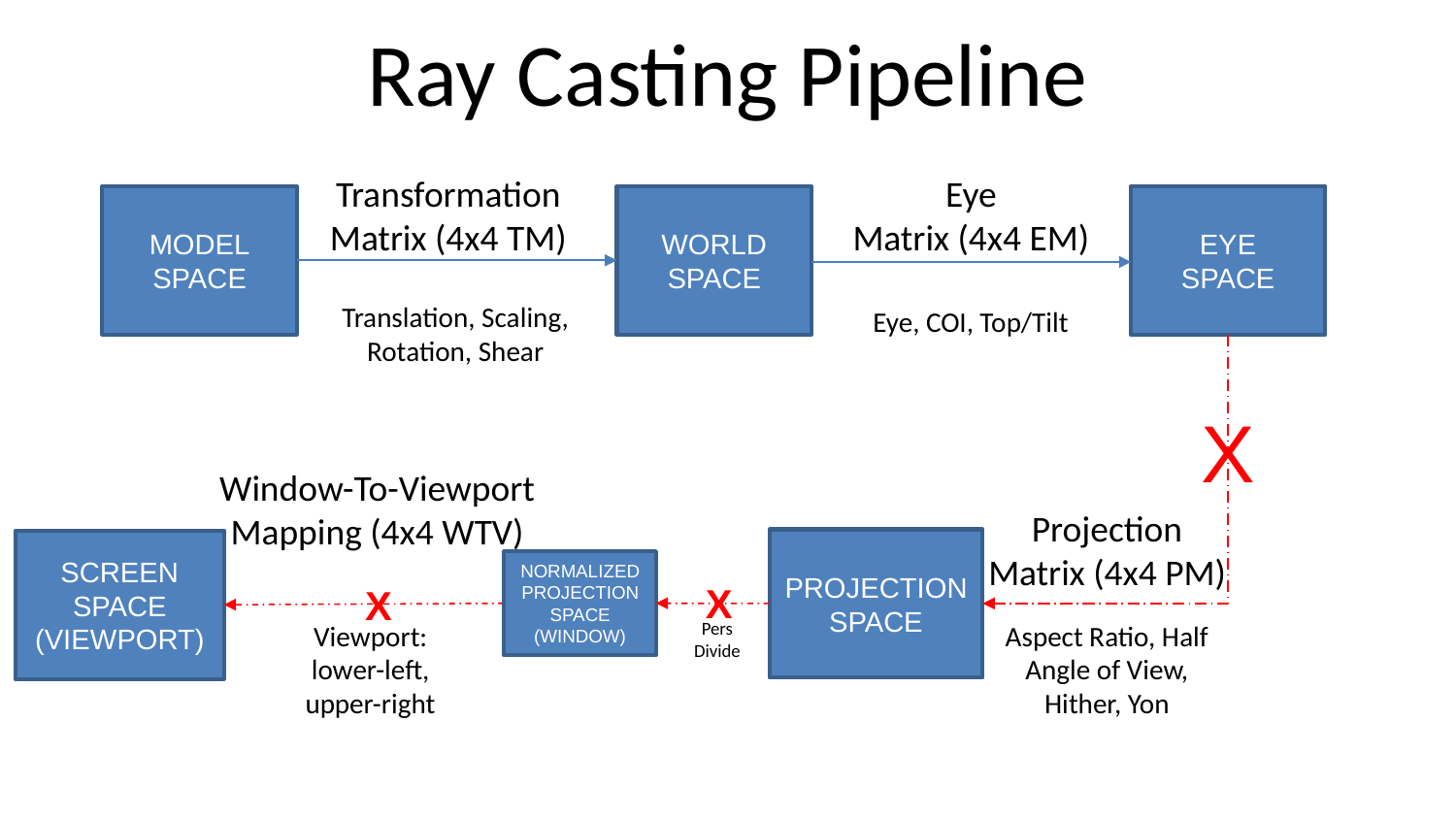

# Ray Casting Pipeline

Transformation
Matrix (4x4 TM)
Eye
Matrix (4x4 EM)
EYE
SPACE
WORLD
SPACE
MODEL
SPACE
Eye, COI, Top/Tilt
Translation, Scaling, Rotation, Shear
X
Window-To-Viewport Mapping (4x4 WTV)
Projection
Matrix (4x4 PM)
PROJECTION
SPACE
SCREEN
SPACE
(VIEWPORT)
NORMALIZED PROJECTION
SPACE
(WINDOW)
X
X
Pers Divide
Viewport: lower-left, upper-right
Aspect Ratio, Half Angle of View, Hither, Yon